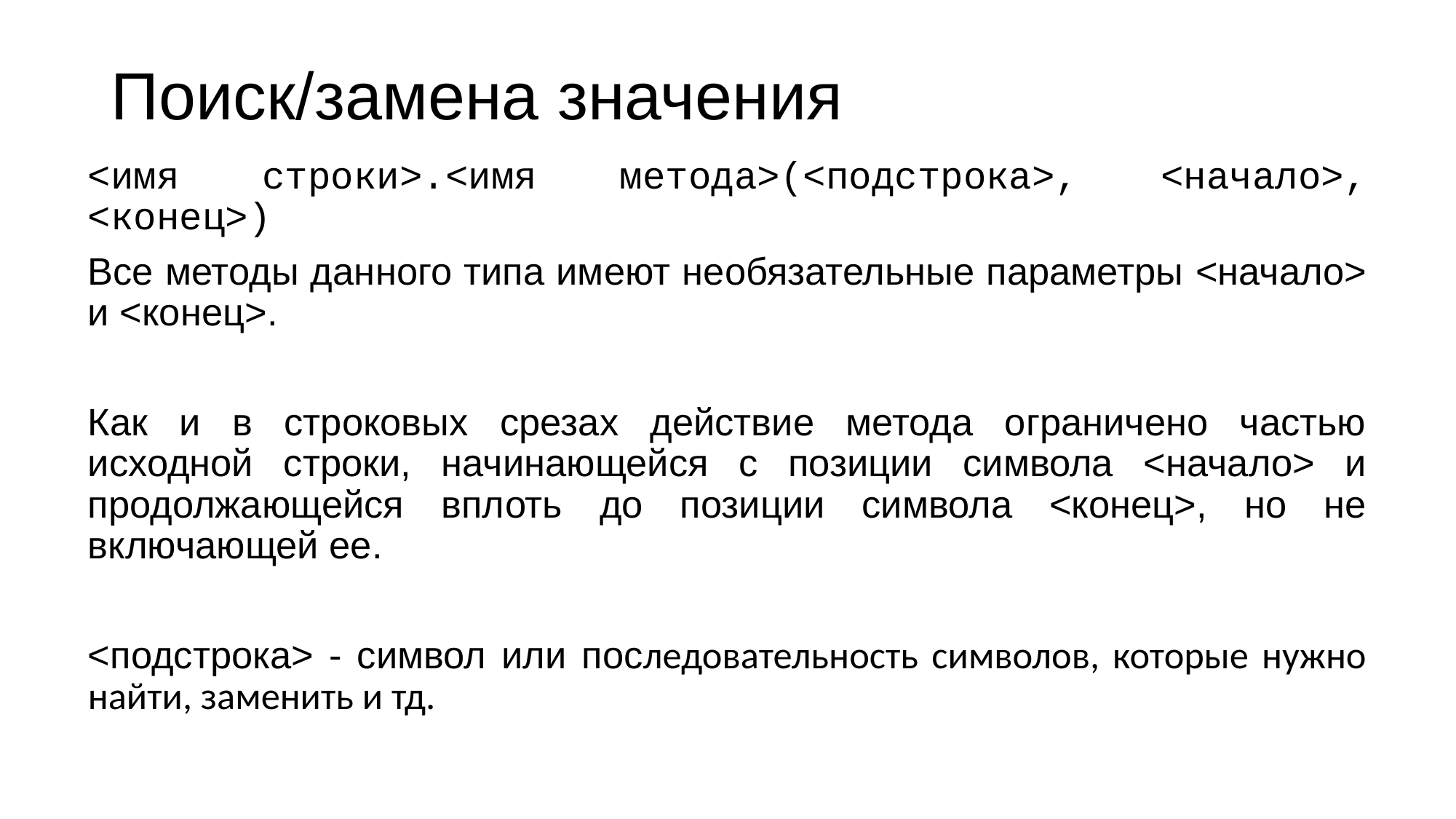

# Поиск/замена значения
<имя строки>.<имя метода>(<подстрока>, <начало>, <конец>)
Все методы данного типа имеют необязательные параметры <начало> и <конец>.

Как и в строковых срезах действие метода ограничено частью исходной строки, начинающейся с позиции символа <начало> и продолжающейся вплоть до позиции символа <конец>, но не включающей ее.

<подстрока> - символ или последовательность символов, которые нужно найти, заменить и тд.